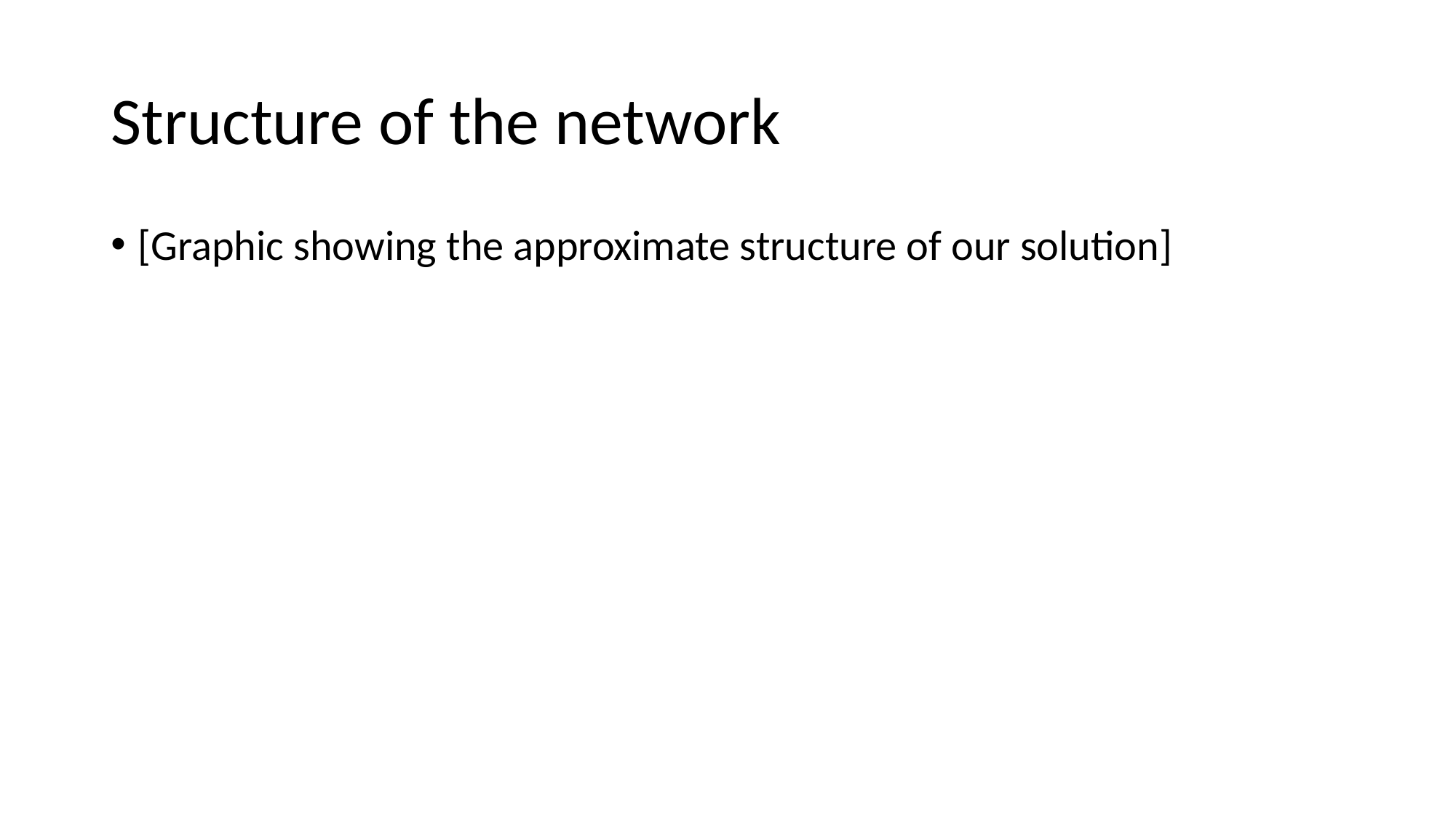

# Structure of the network
[Graphic showing the approximate structure of our solution]